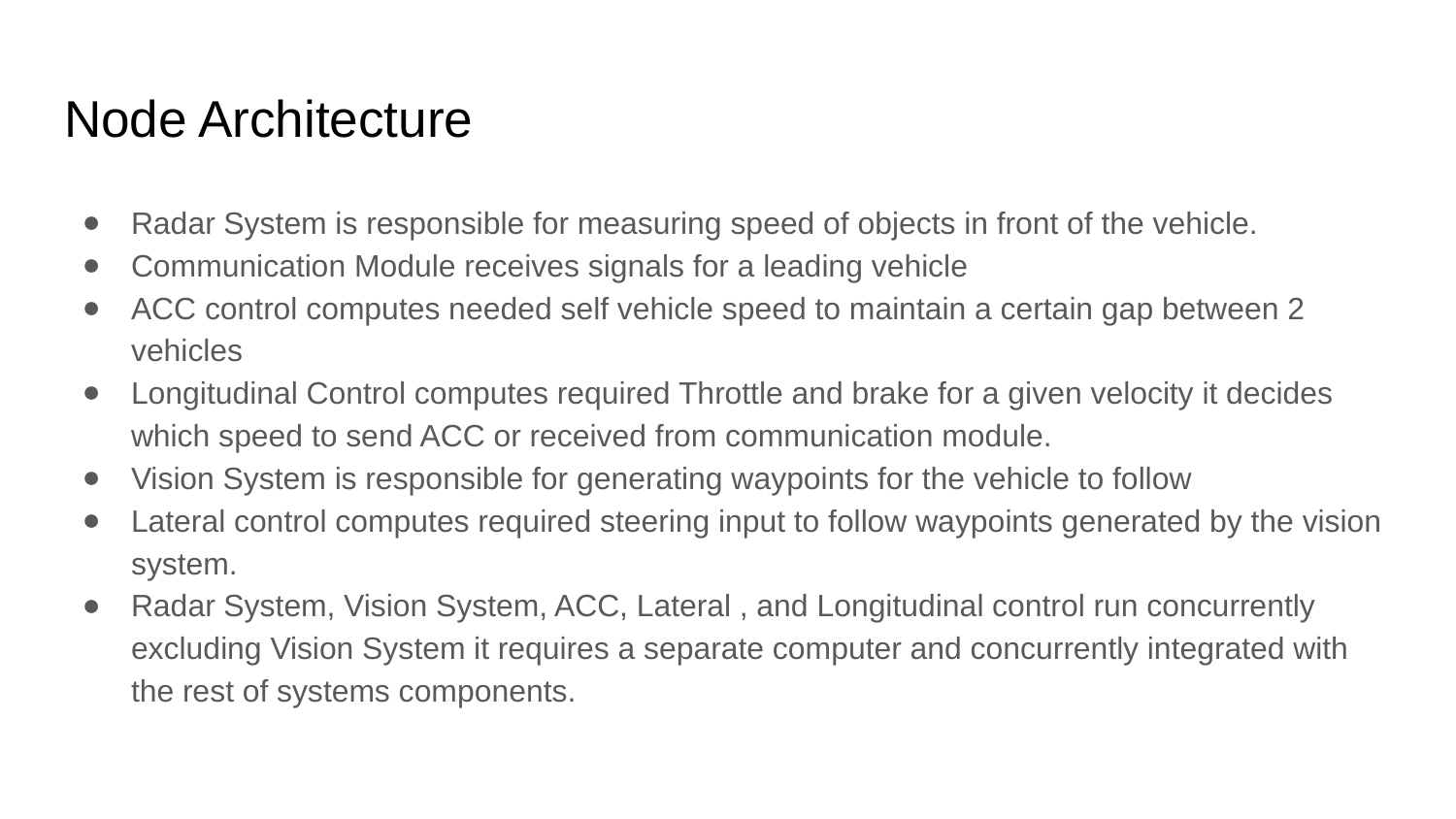

# Node Architecture

Radar System is responsible for measuring speed of objects in front of the vehicle.
Communication Module receives signals for a leading vehicle
ACC control computes needed self vehicle speed to maintain a certain gap between 2 vehicles
Longitudinal Control computes required Throttle and brake for a given velocity it decides which speed to send ACC or received from communication module.
Vision System is responsible for generating waypoints for the vehicle to follow
Lateral control computes required steering input to follow waypoints generated by the vision system.
Radar System, Vision System, ACC, Lateral , and Longitudinal control run concurrently excluding Vision System it requires a separate computer and concurrently integrated with the rest of systems components.